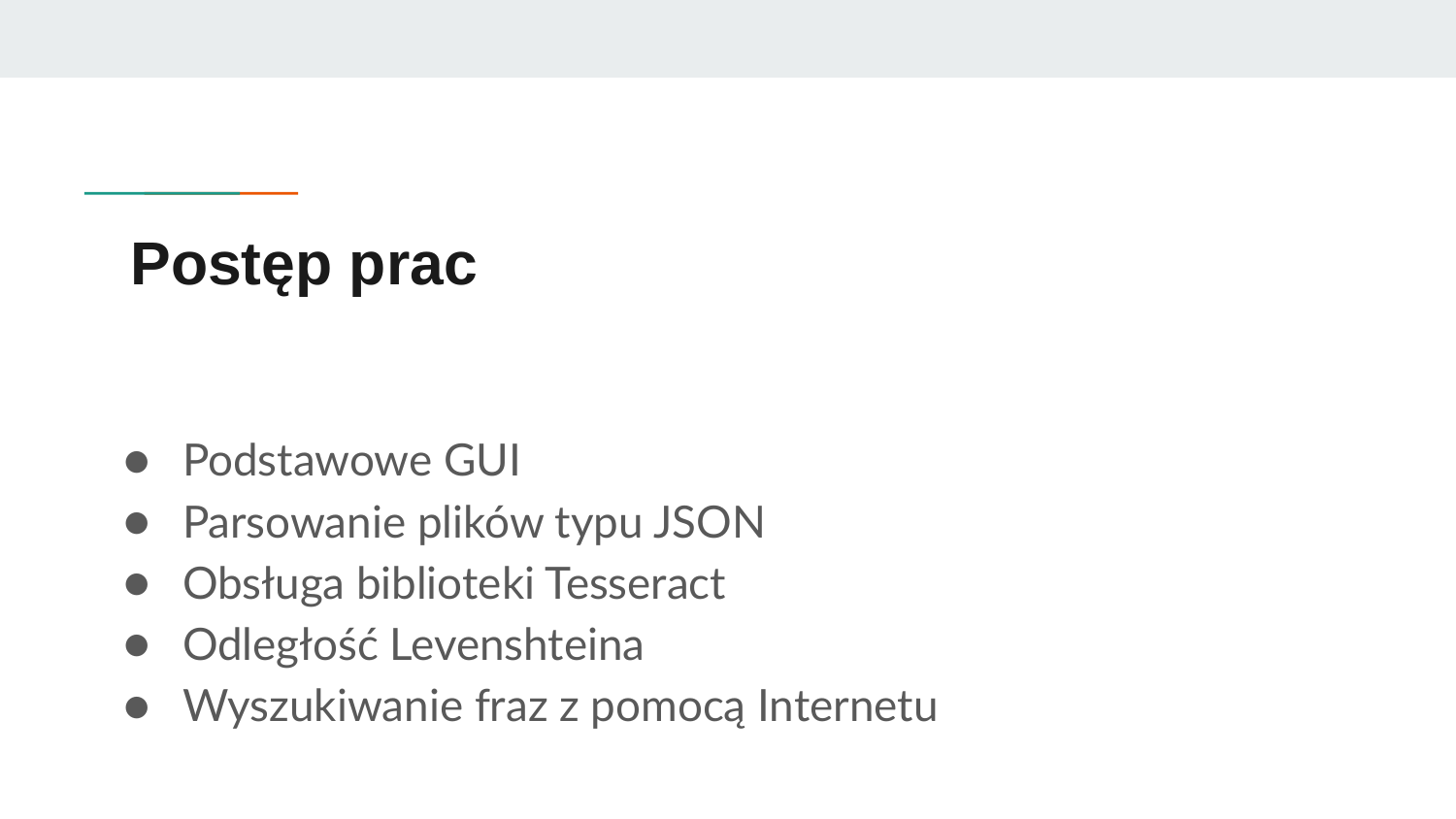

# Postęp prac
Podstawowe GUI
Parsowanie plików typu JSON
Obsługa biblioteki Tesseract
Odległość Levenshteina
Wyszukiwanie fraz z pomocą Internetu